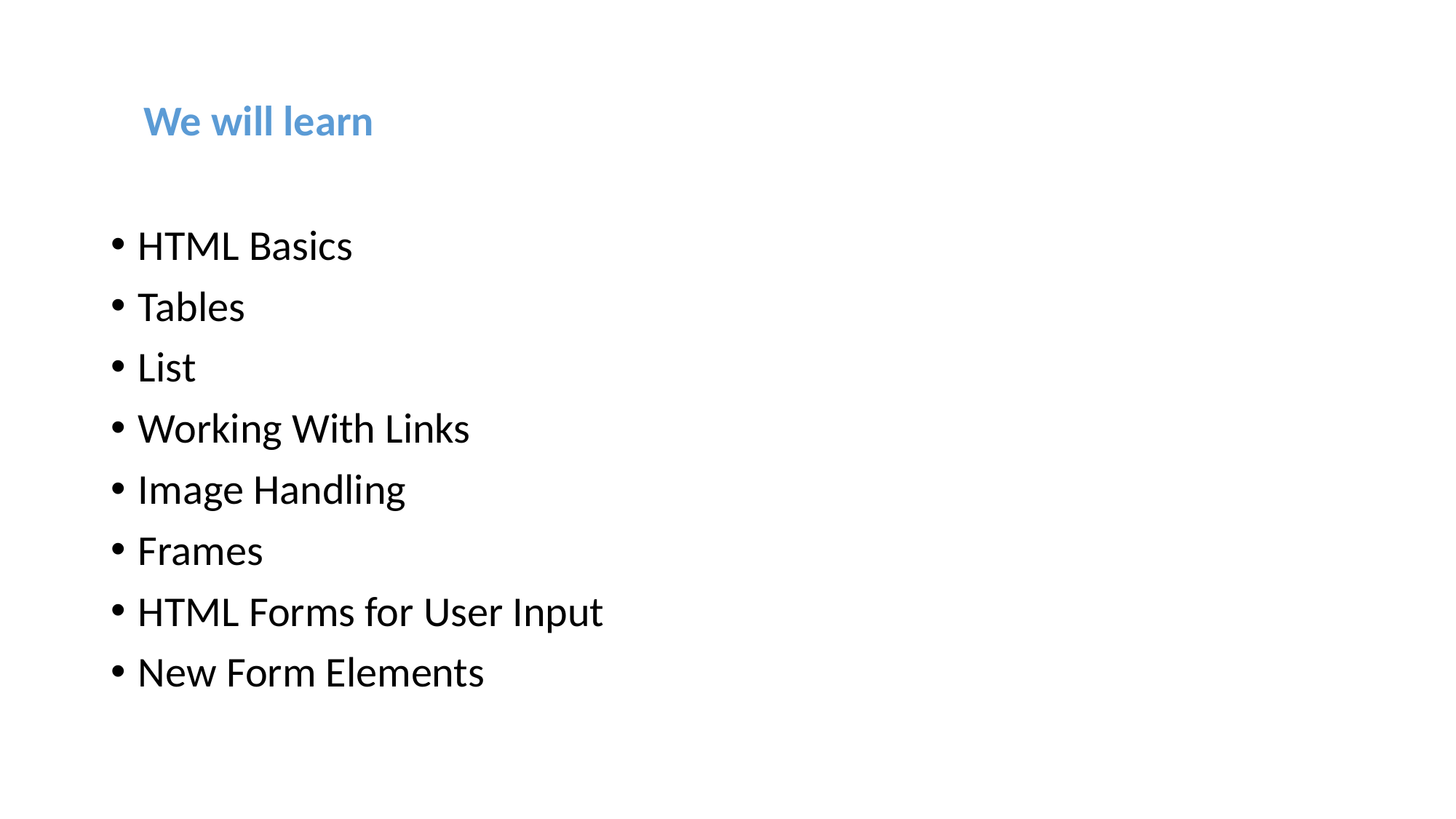

We will learn
HTML Basics
Tables
List
Working With Links
Image Handling
Frames
HTML Forms for User Input
New Form Elements